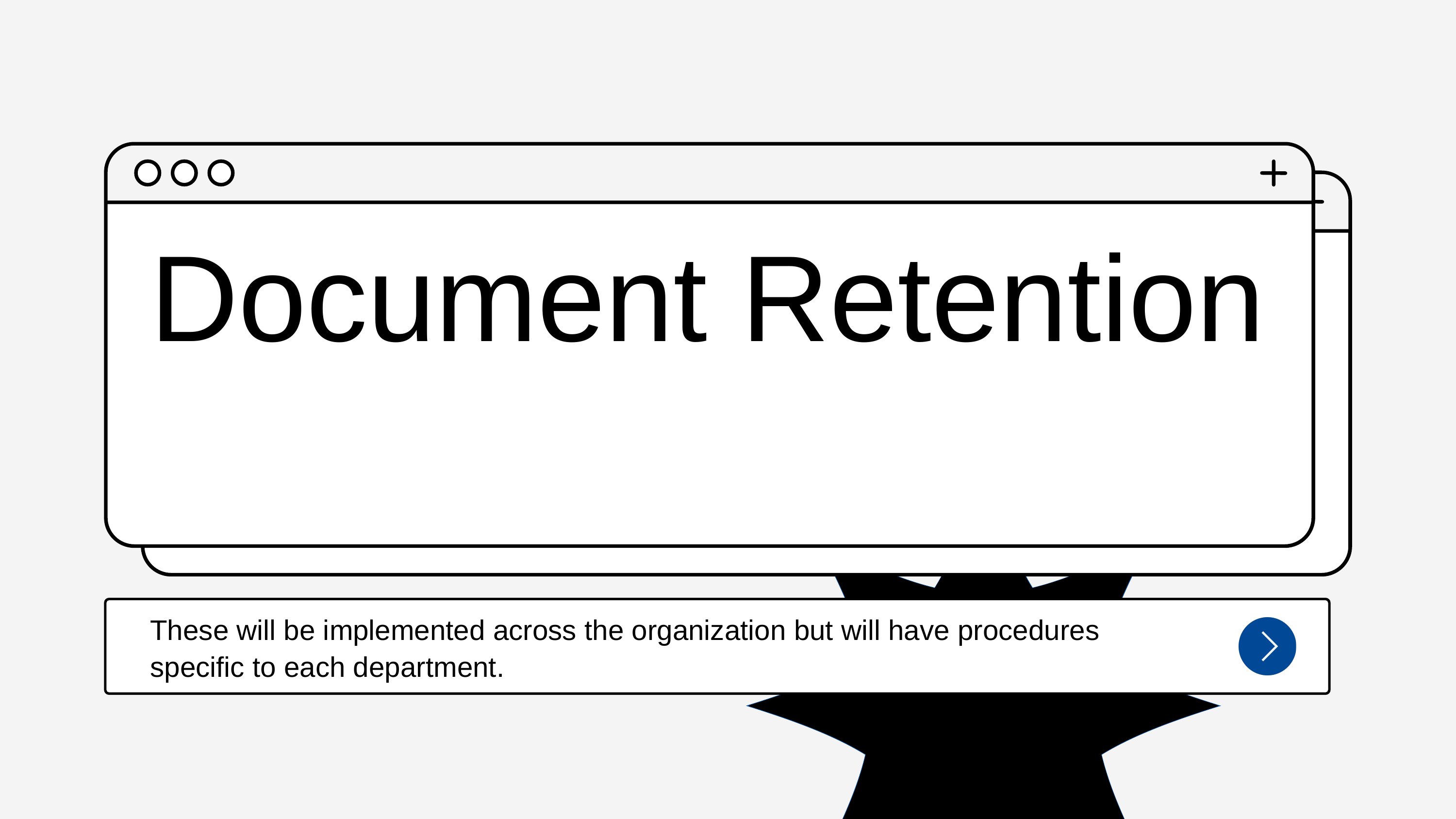

Document Retention

These will be implemented across the organization but will have procedures specific to each department.